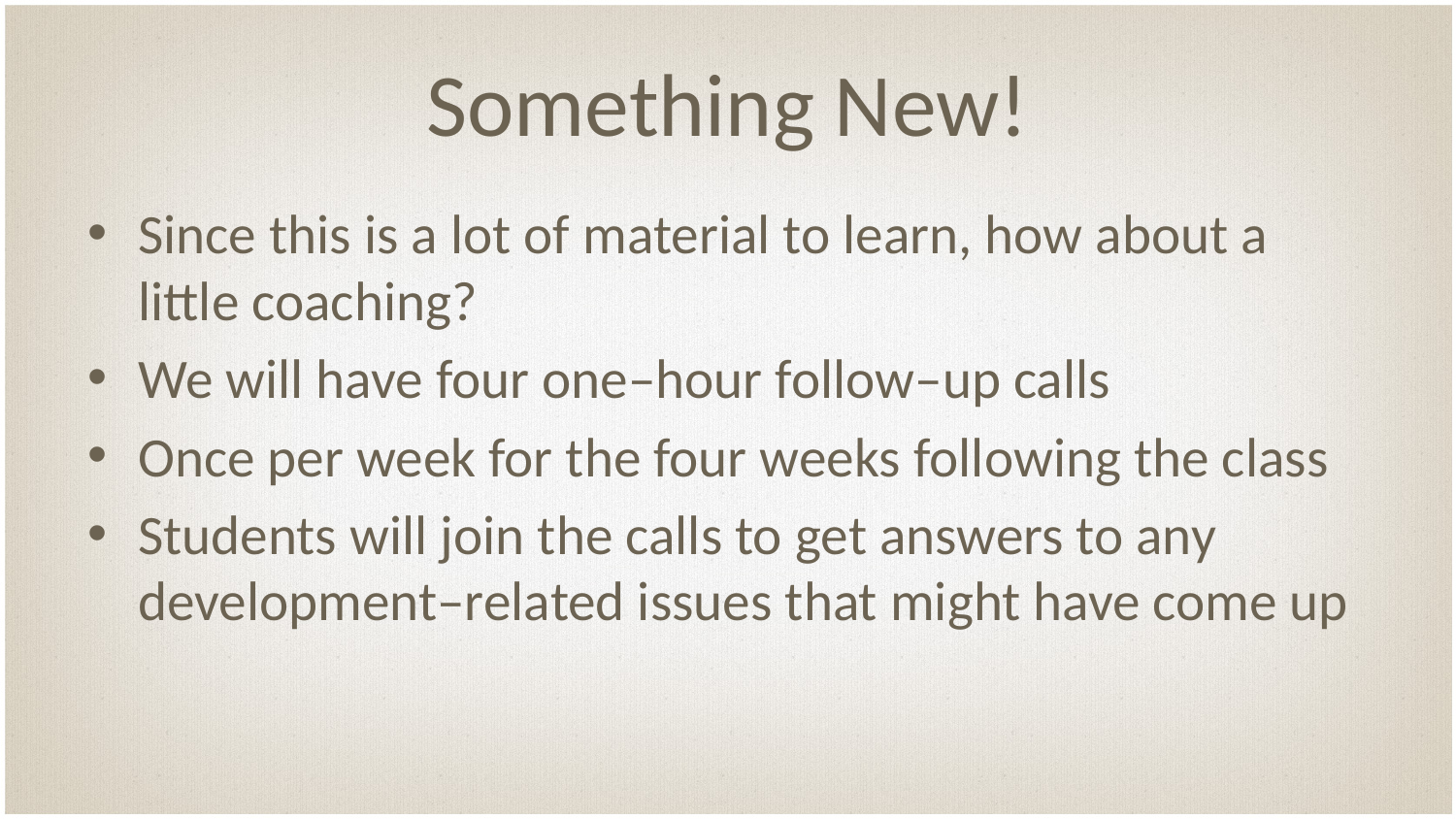

# Something New!
Since this is a lot of material to learn, how about a little coaching?
We will have four one–hour follow–up calls
Once per week for the four weeks following the class
Students will join the calls to get answers to any development–related issues that might have come up